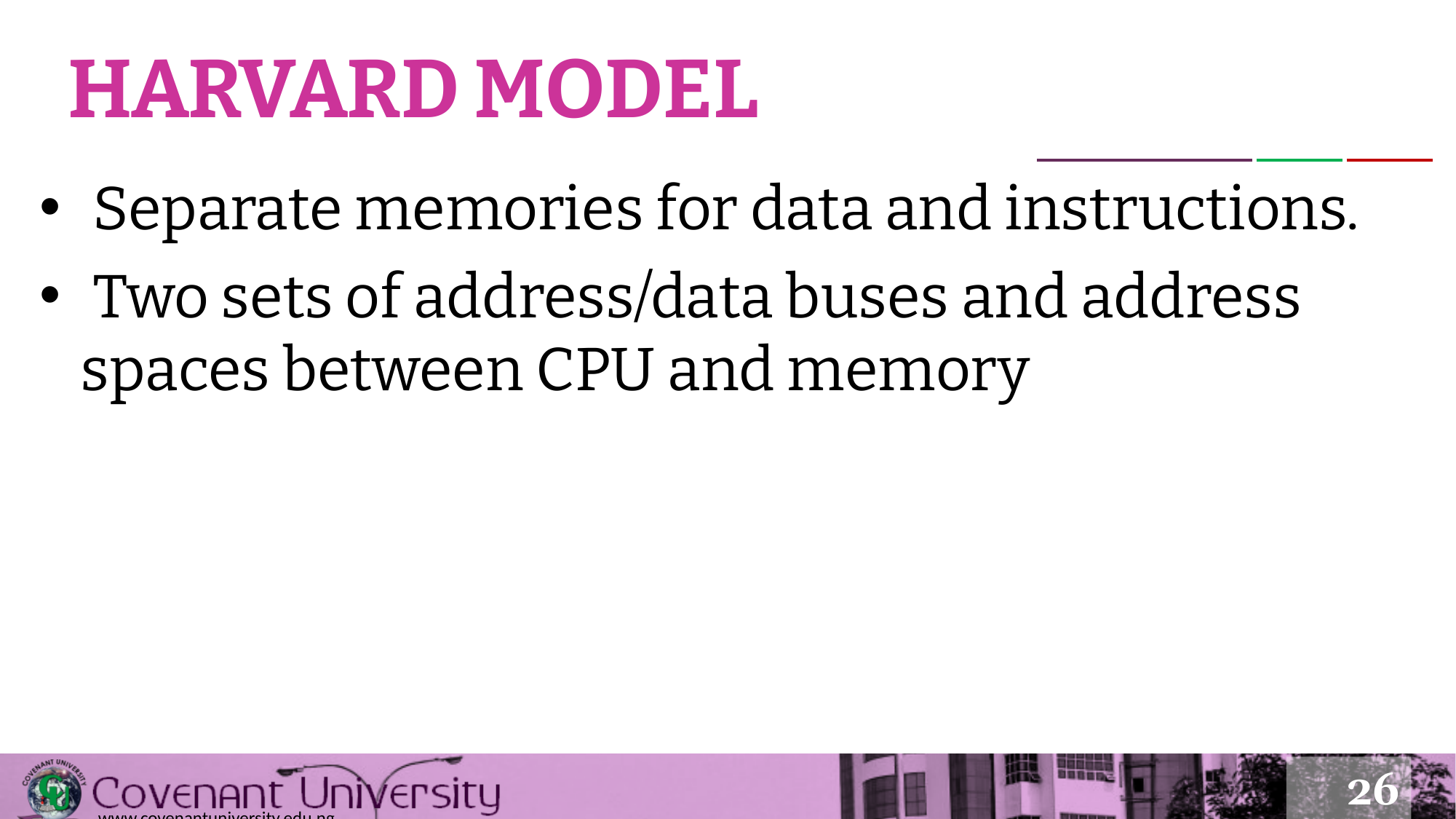

# HARVARD MODEL
 Separate memories for data and instructions.
 Two sets of address/data buses and address spaces between CPU and memory